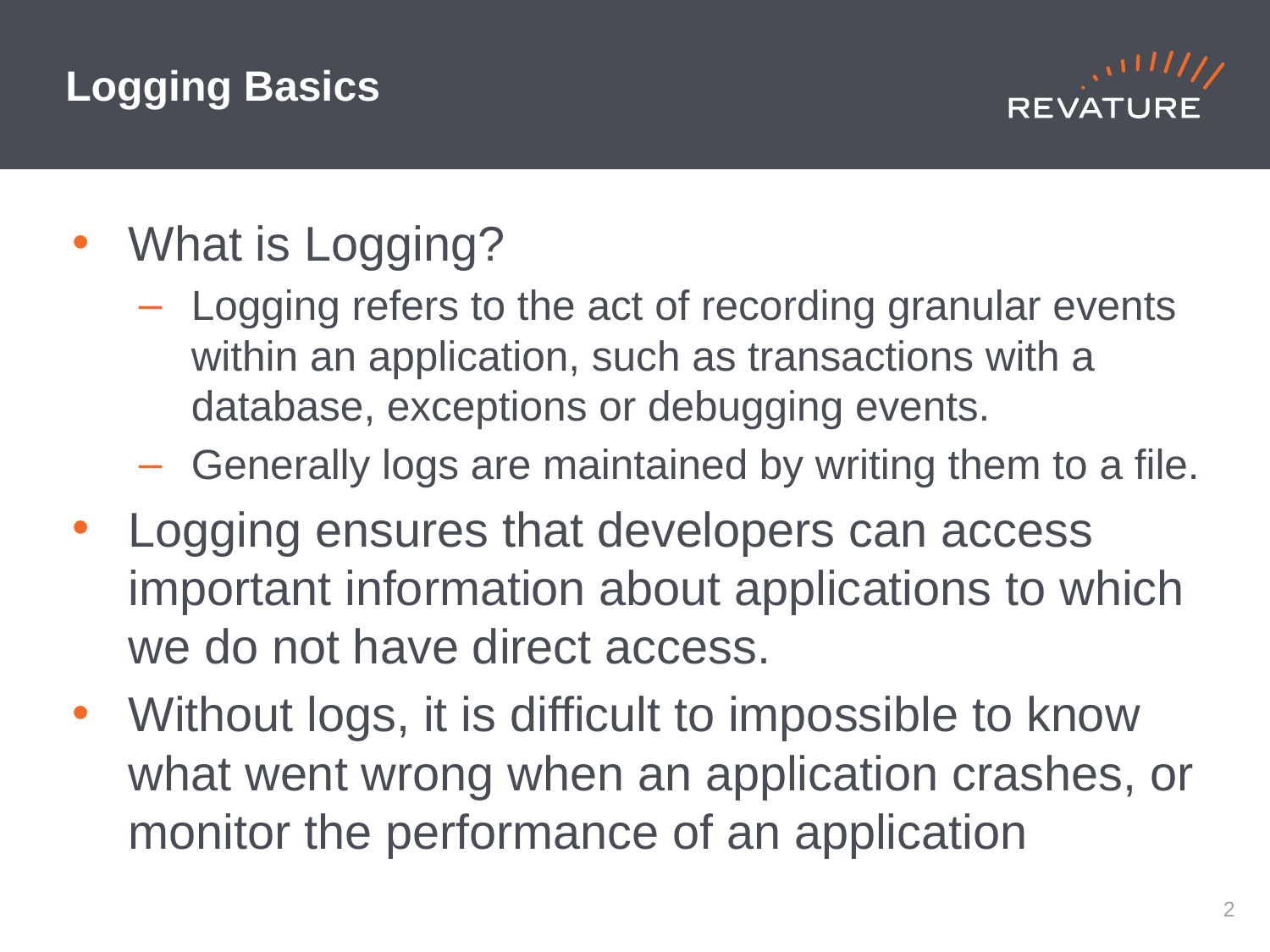

# Logging Basics
What is Logging?
Logging refers to the act of recording granular events within an application, such as transactions with a database, exceptions or debugging events.
Generally logs are maintained by writing them to a file.
Logging ensures that developers can access important information about applications to which we do not have direct access.
Without logs, it is difficult to impossible to know what went wrong when an application crashes, or monitor the performance of an application
2